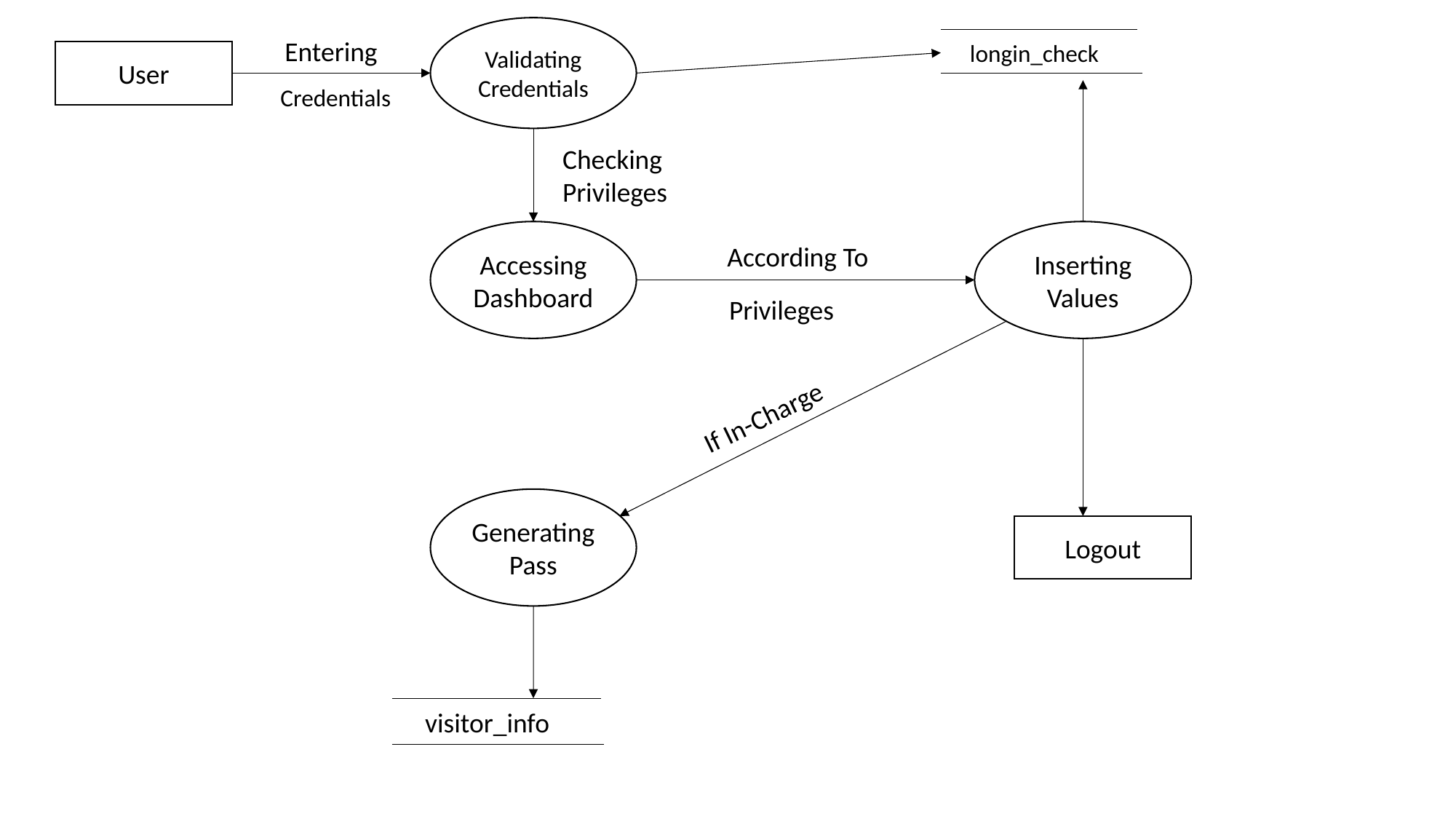

Validating Credentials
Entering
longin_check
User
Credentials
Checking Privileges
Accessing Dashboard
Inserting Values
According To
Privileges
If In-Charge
Generating Pass
Logout
visitor_info